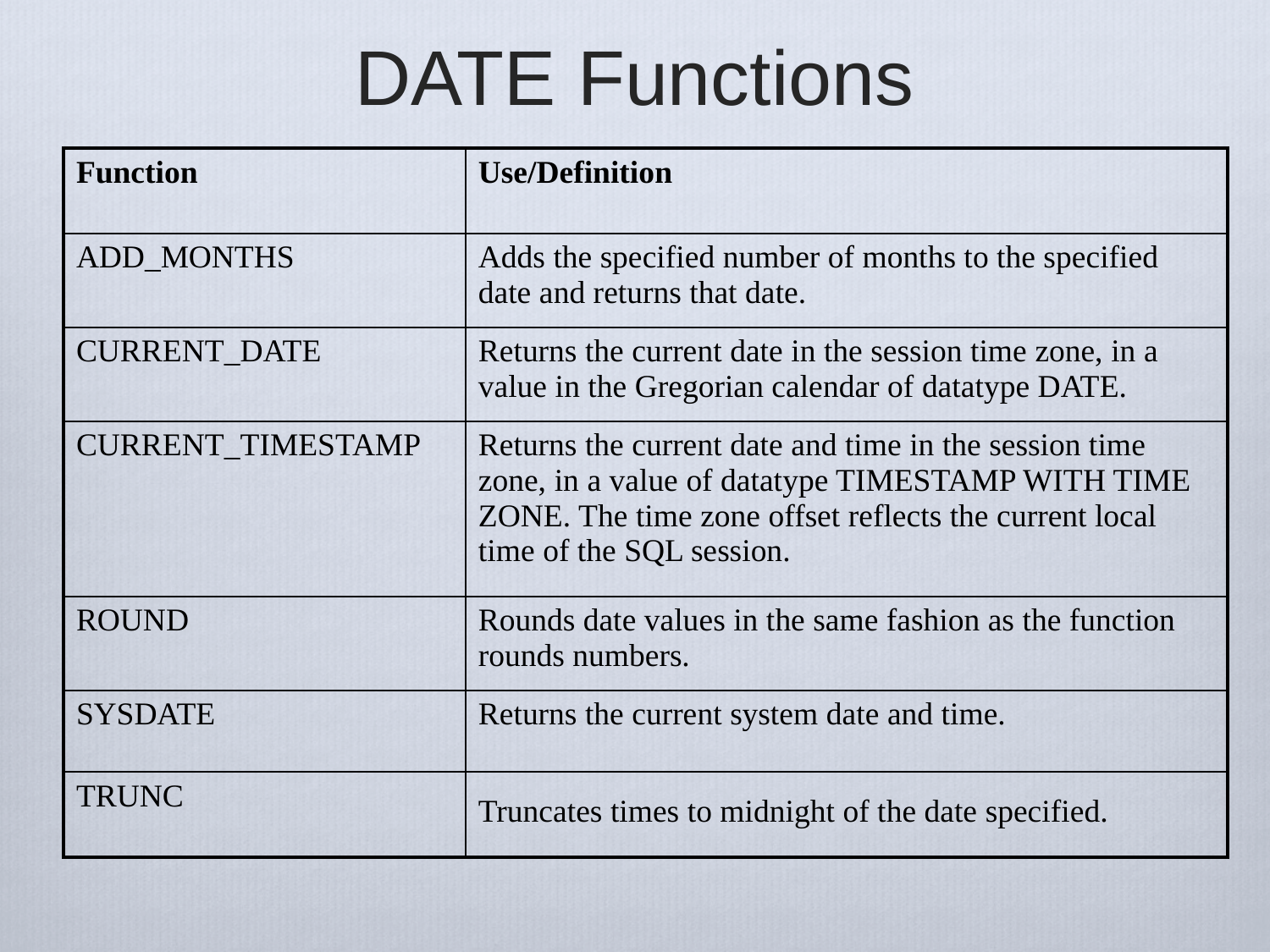

# DATE Functions

| Function | Use/Definition |
| --- | --- |
| ADD\_MONTHS | Adds the specified number of months to the specified date and returns that date. |
| CURRENT\_DATE | Returns the current date in the session time zone, in a value in the Gregorian calendar of datatype DATE. |
| CURRENT\_TIMESTAMP | Returns the current date and time in the session time zone, in a value of datatype TIMESTAMP WITH TIME ZONE. The time zone offset reflects the current local time of the SQL session. |
| ROUND | Rounds date values in the same fashion as the function rounds numbers. |
| SYSDATE | Returns the current system date and time. |
| TRUNC | Truncates times to midnight of the date specified. |